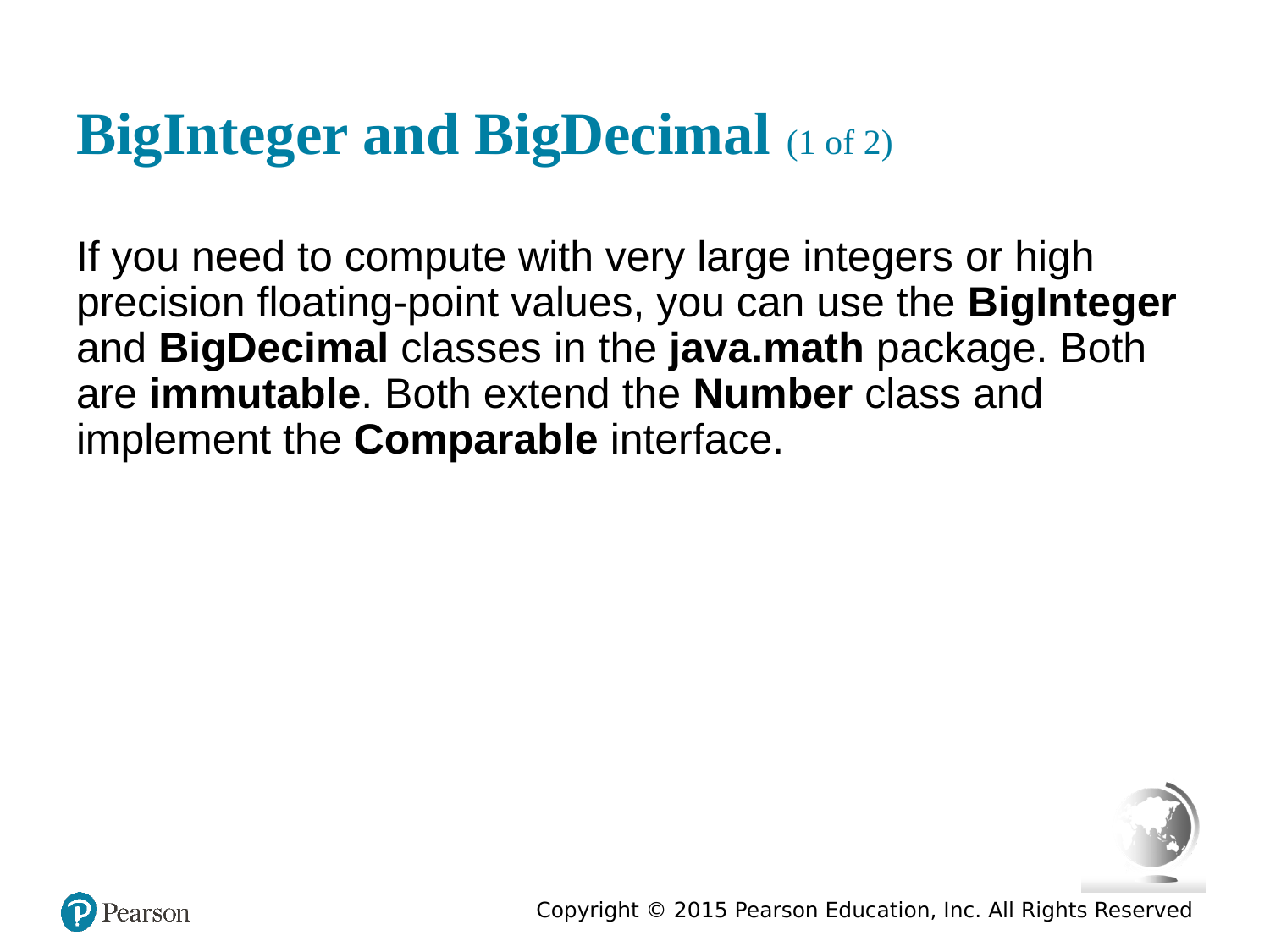

# BigInteger and BigDecimal (1 of 2)
If you need to compute with very large integers or high precision floating-point values, you can use the BigInteger and BigDecimal classes in the java.math package. Both are immutable. Both extend the Number class and implement the Comparable interface.